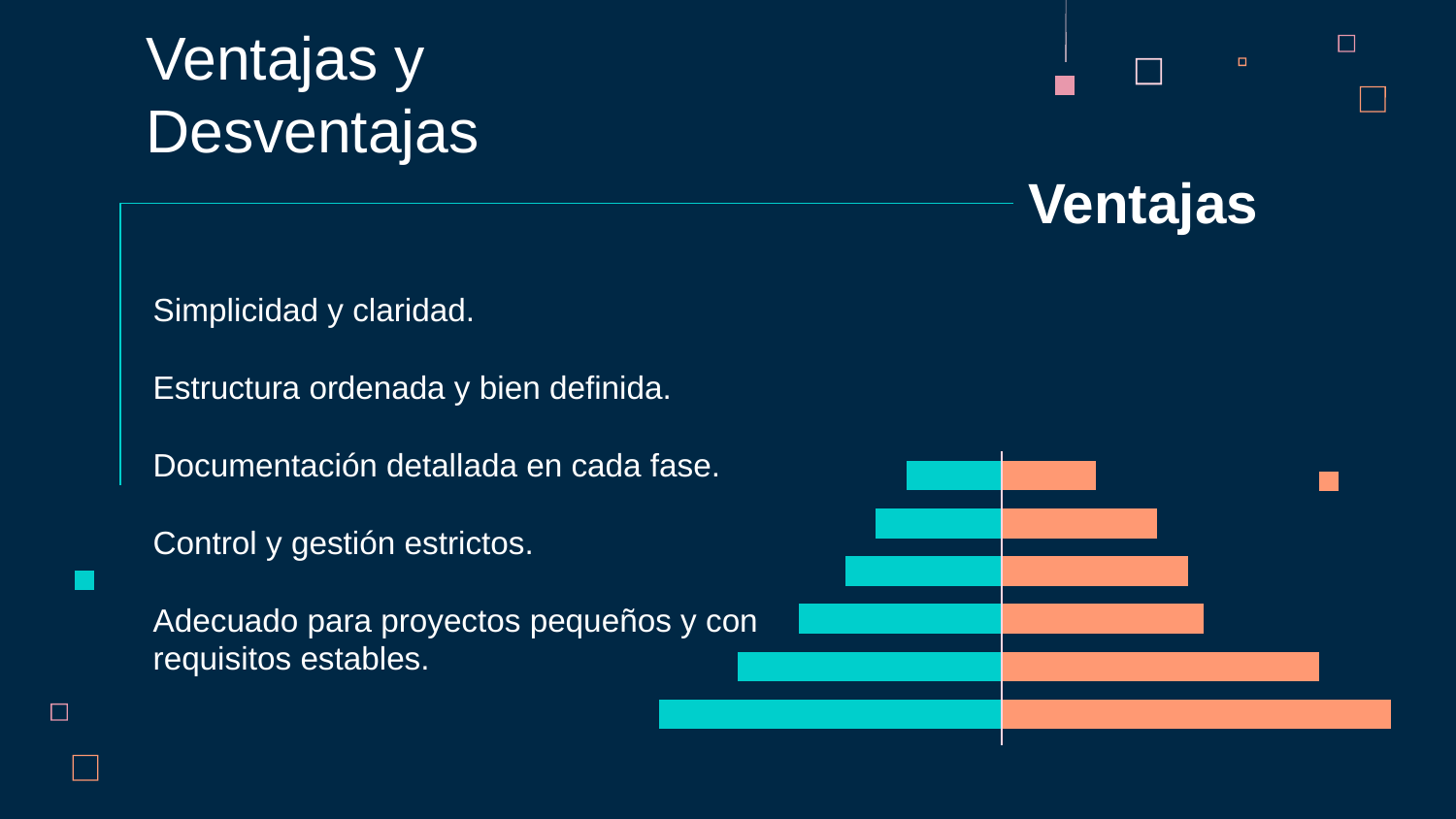

Ventajas y Desventajas
# Ventajas
Simplicidad y claridad.

Estructura ordenada y bien definida.

Documentación detallada en cada fase.

Control y gestión estrictos.

Adecuado para proyectos pequeños y con requisitos estables.